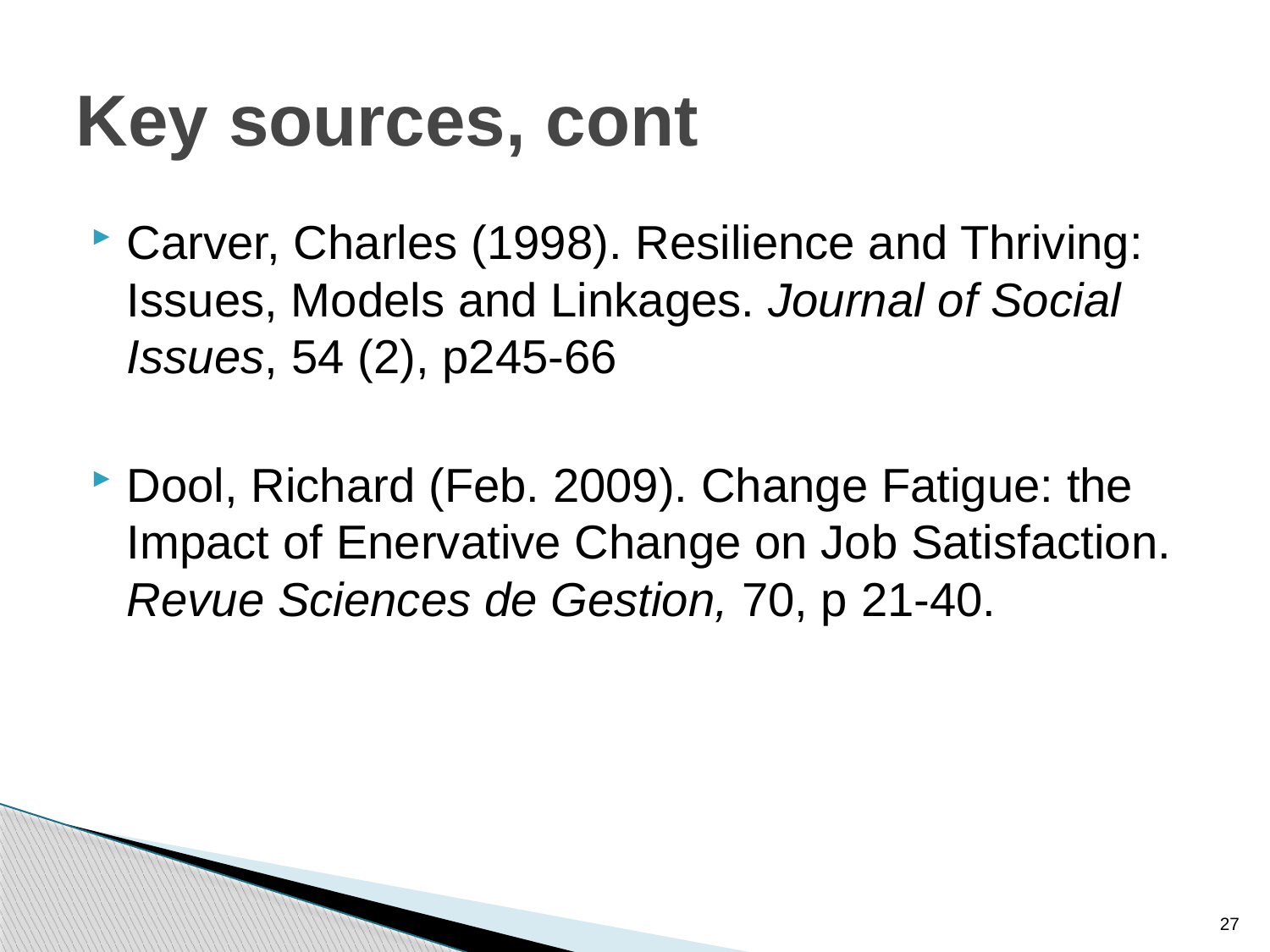

# Key sources, cont
Carver, Charles (1998). Resilience and Thriving: Issues, Models and Linkages. Journal of Social Issues, 54 (2), p245-66

Dool, Richard (Feb. 2009). Change Fatigue: the Impact of Enervative Change on Job Satisfaction. Revue Sciences de Gestion, 70, p 21-40.

27